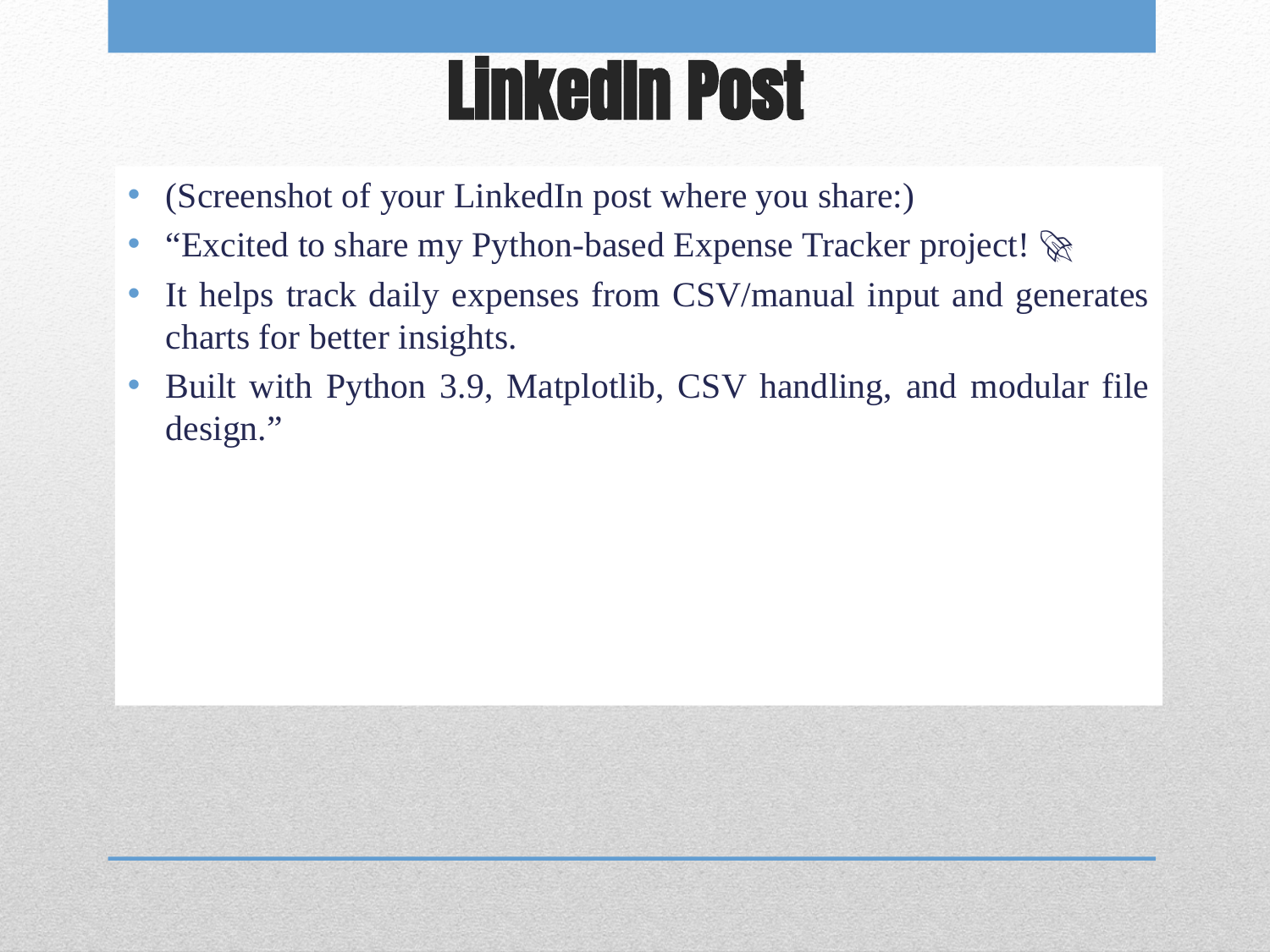

# LinkedIn Post
(Screenshot of your LinkedIn post where you share:)
“Excited to share my Python-based Expense Tracker project! 🚀
It helps track daily expenses from CSV/manual input and generates charts for better insights.
Built with Python 3.9, Matplotlib, CSV handling, and modular file design.”